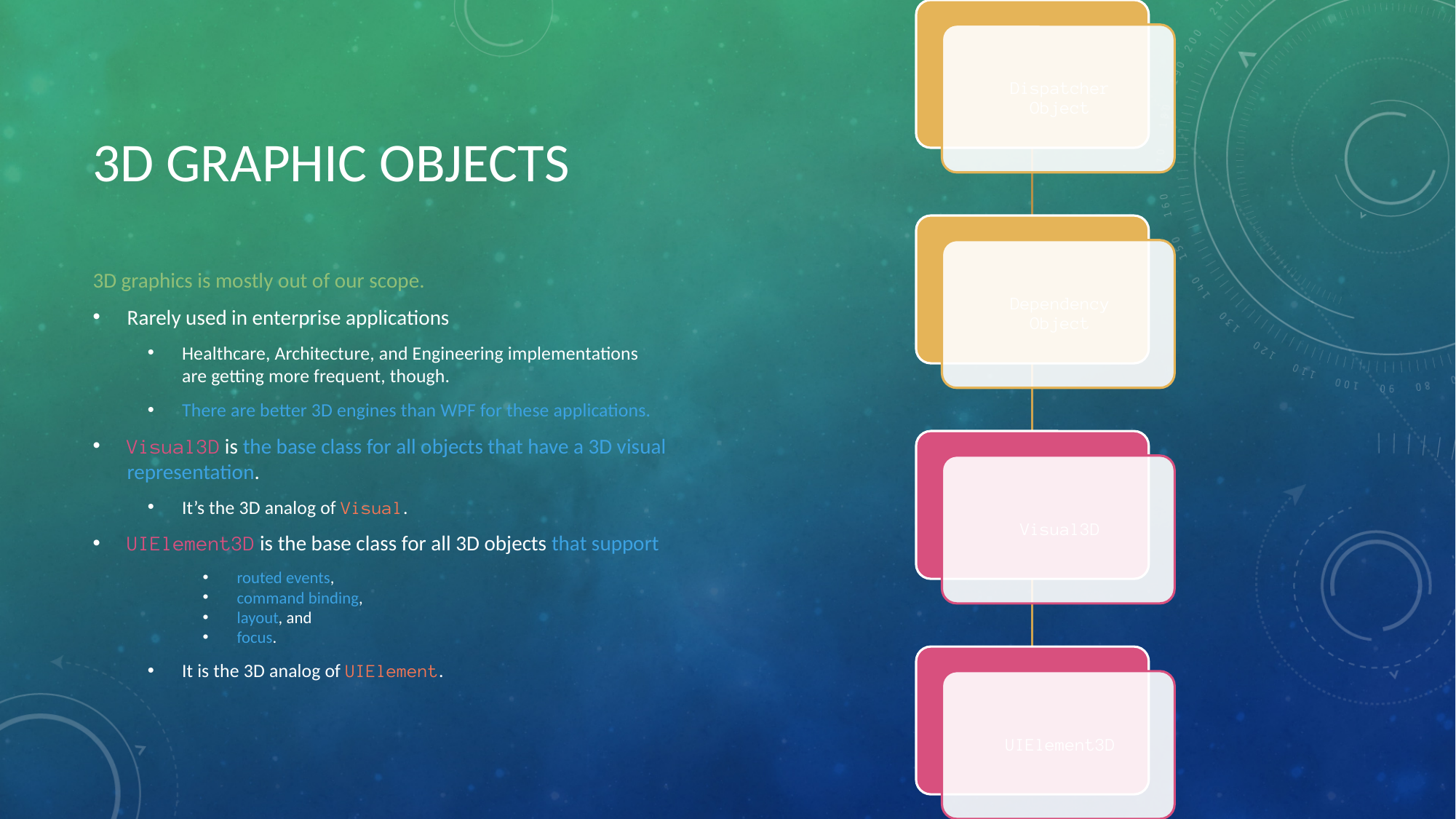

Dispatcher
Object
Dependency
Object
Visual3D
UIElement3D
# 3D Graphic Objects
3D graphics is mostly out of our scope.
Rarely used in enterprise applications
Healthcare, Architecture, and Engineering implementations are getting more frequent, though.
There are better 3D engines than WPF for these applications.
Visual3D is the base class for all objects that have a 3D visual representation.
It’s the 3D analog of Visual.
UIElement3D is the base class for all 3D objects that support
routed events,
command binding,
layout, and
focus.
It is the 3D analog of UIElement.